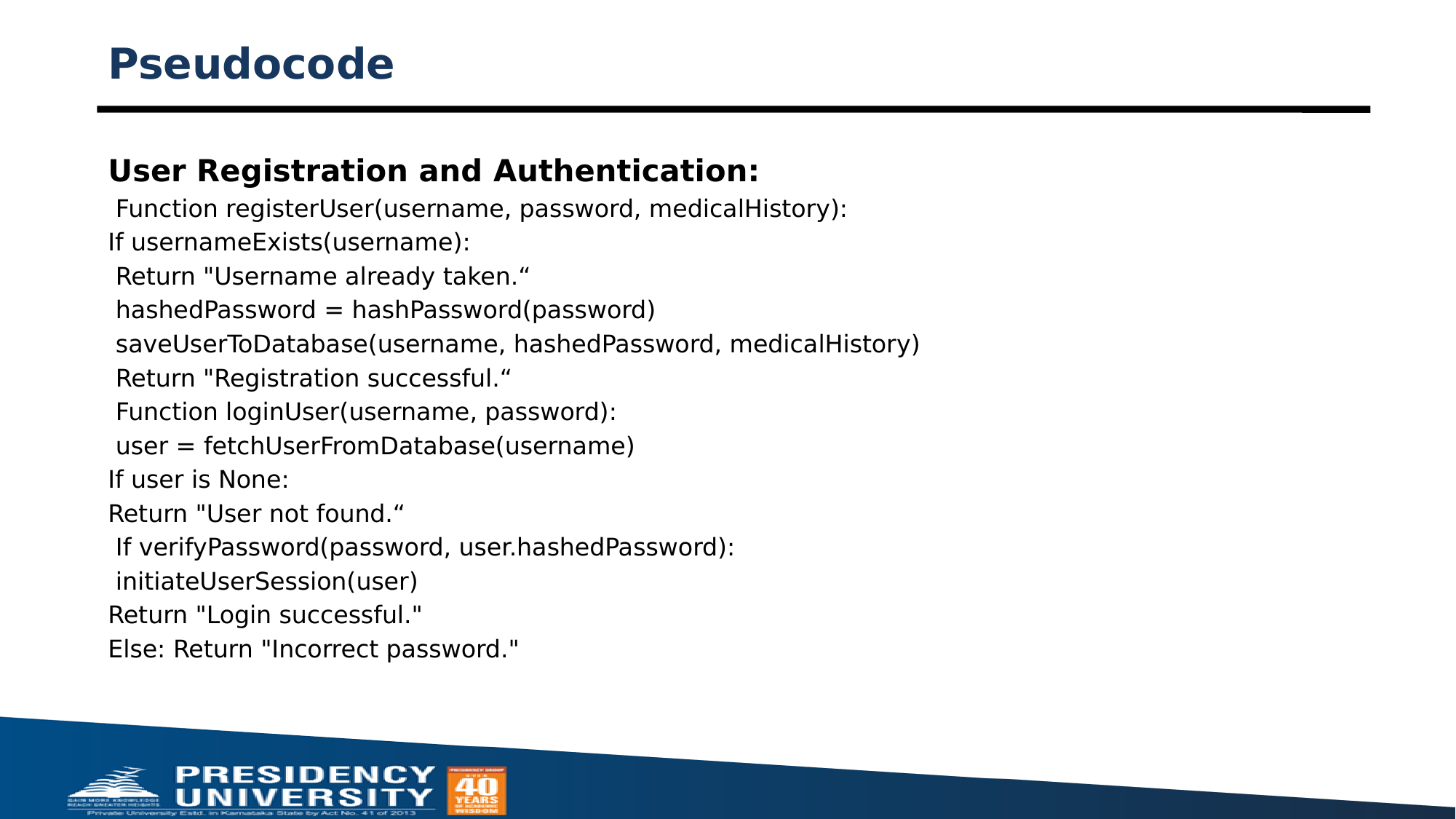

# Pseudocode
User Registration and Authentication:
 Function registerUser(username, password, medicalHistory):
If usernameExists(username):
 Return "Username already taken.“
 hashedPassword = hashPassword(password)
 saveUserToDatabase(username, hashedPassword, medicalHistory)
 Return "Registration successful.“
 Function loginUser(username, password):
 user = fetchUserFromDatabase(username)
If user is None:
Return "User not found.“
 If verifyPassword(password, user.hashedPassword):
 initiateUserSession(user)
Return "Login successful."
Else: Return "Incorrect password."